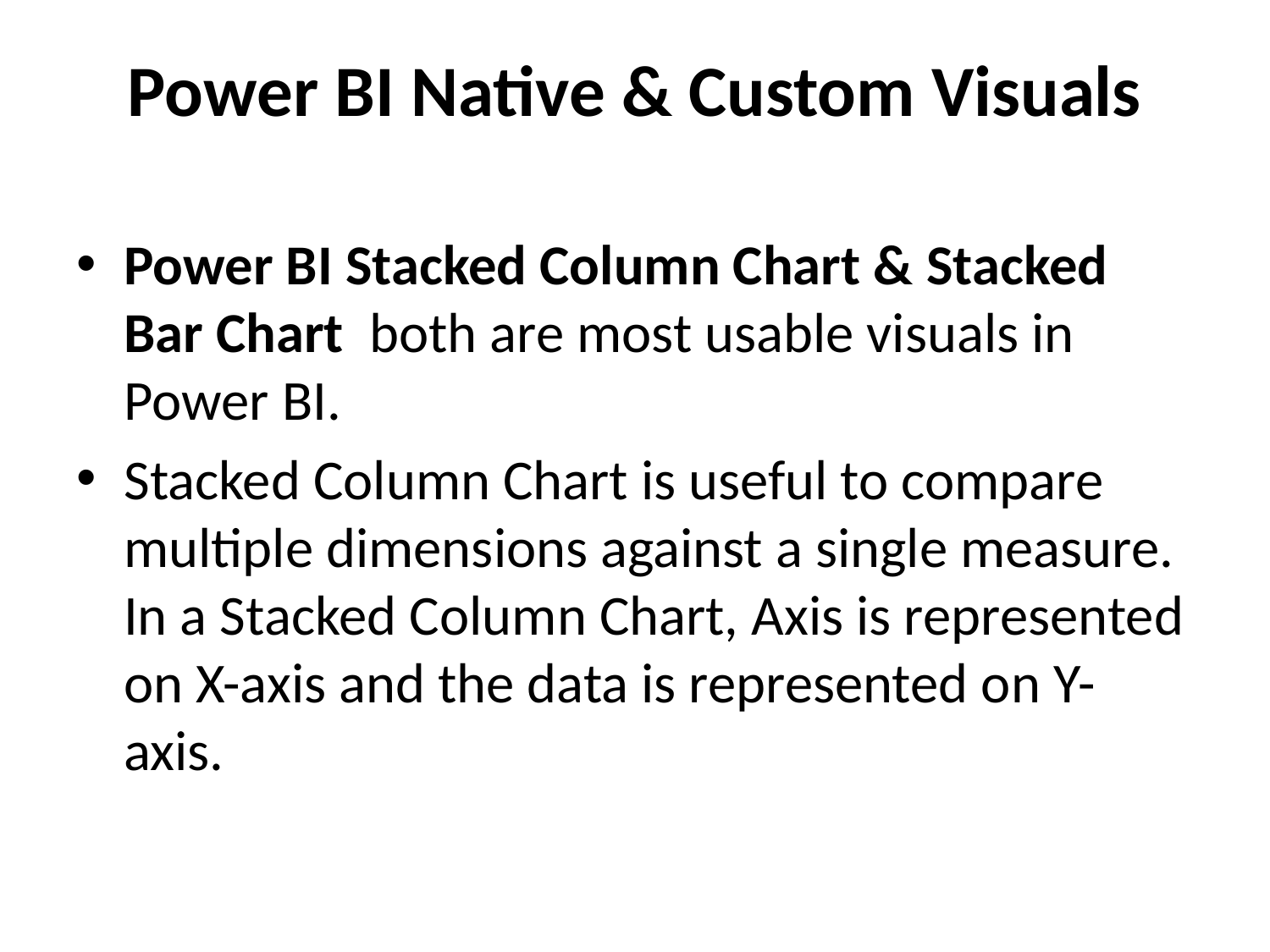

# Power BI Native & Custom Visuals
Power BI Stacked Column Chart & Stacked Bar Chart  both are most usable visuals in Power BI.
Stacked Column Chart is useful to compare multiple dimensions against a single measure. In a Stacked Column Chart, Axis is represented on X-axis and the data is represented on Y-axis.